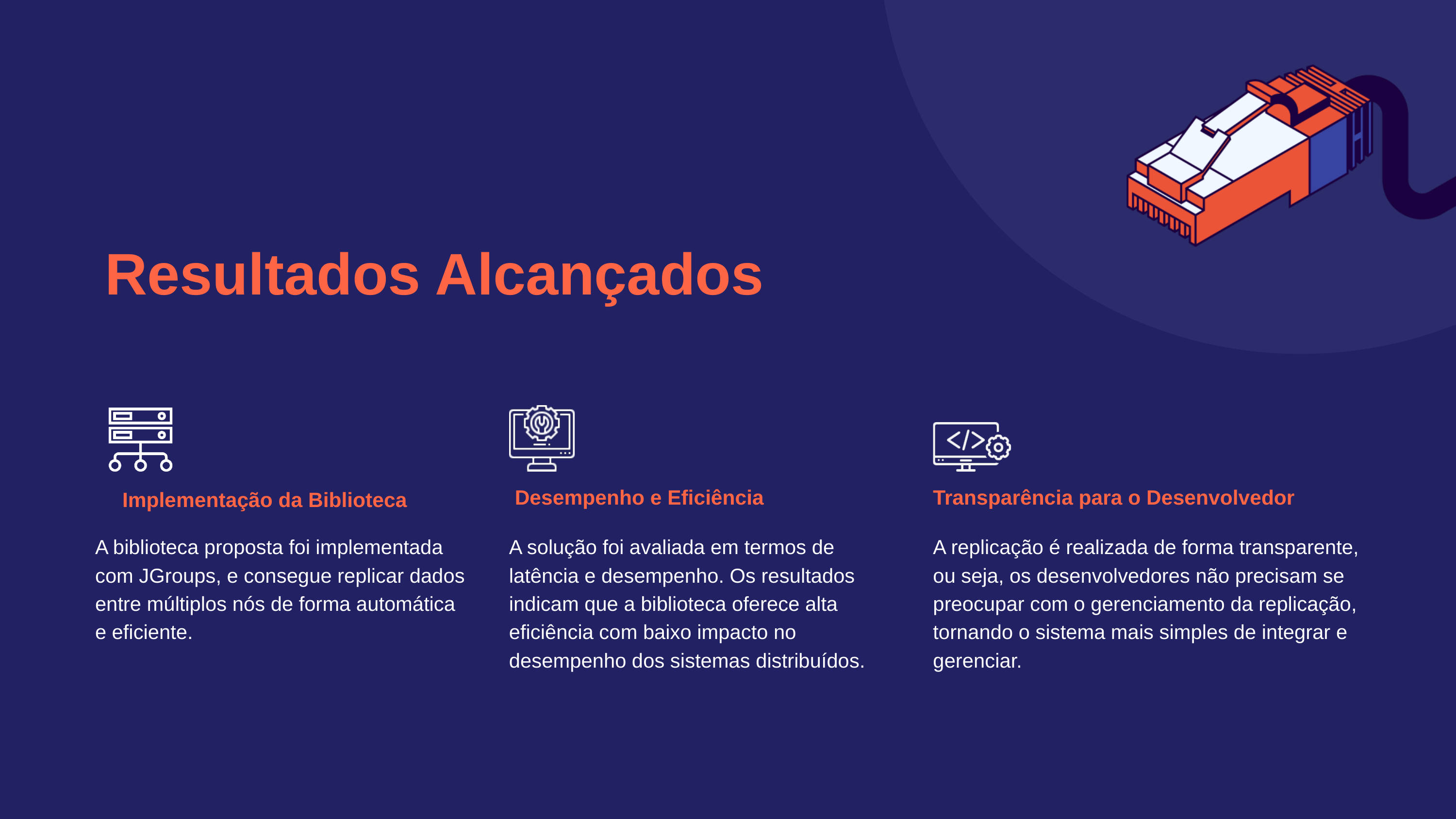

Resultados Alcançados

Desempenho e Eficiência
Transparência para o Desenvolvedor
Implementação da Biblioteca
A biblioteca proposta foi implementada com JGroups, e consegue replicar dados entre múltiplos nós de forma automática e eficiente.
A solução foi avaliada em termos de latência e desempenho. Os resultados indicam que a biblioteca oferece alta eficiência com baixo impacto no desempenho dos sistemas distribuídos.
A replicação é realizada de forma transparente, ou seja, os desenvolvedores não precisam se preocupar com o gerenciamento da replicação, tornando o sistema mais simples de integrar e gerenciar.